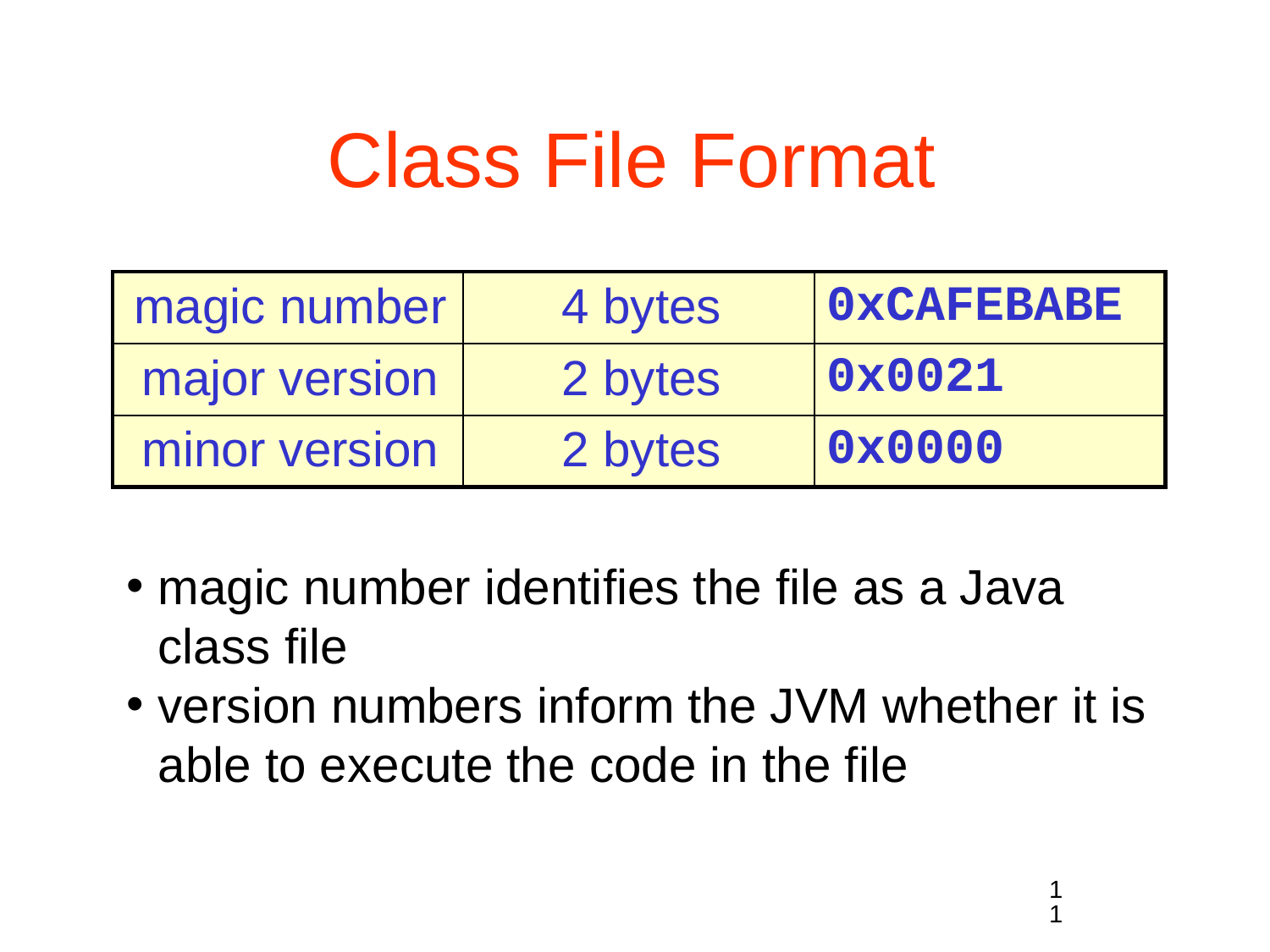

# Class File Format
| magic number | 4 bytes | 0xCAFEBABE |
| --- | --- | --- |
| major version | 2 bytes | 0x0021 |
| minor version | 2 bytes | 0x0000 |
magic number identifies the file as a Java class file
version numbers inform the JVM whether it is able to execute the code in the file
11